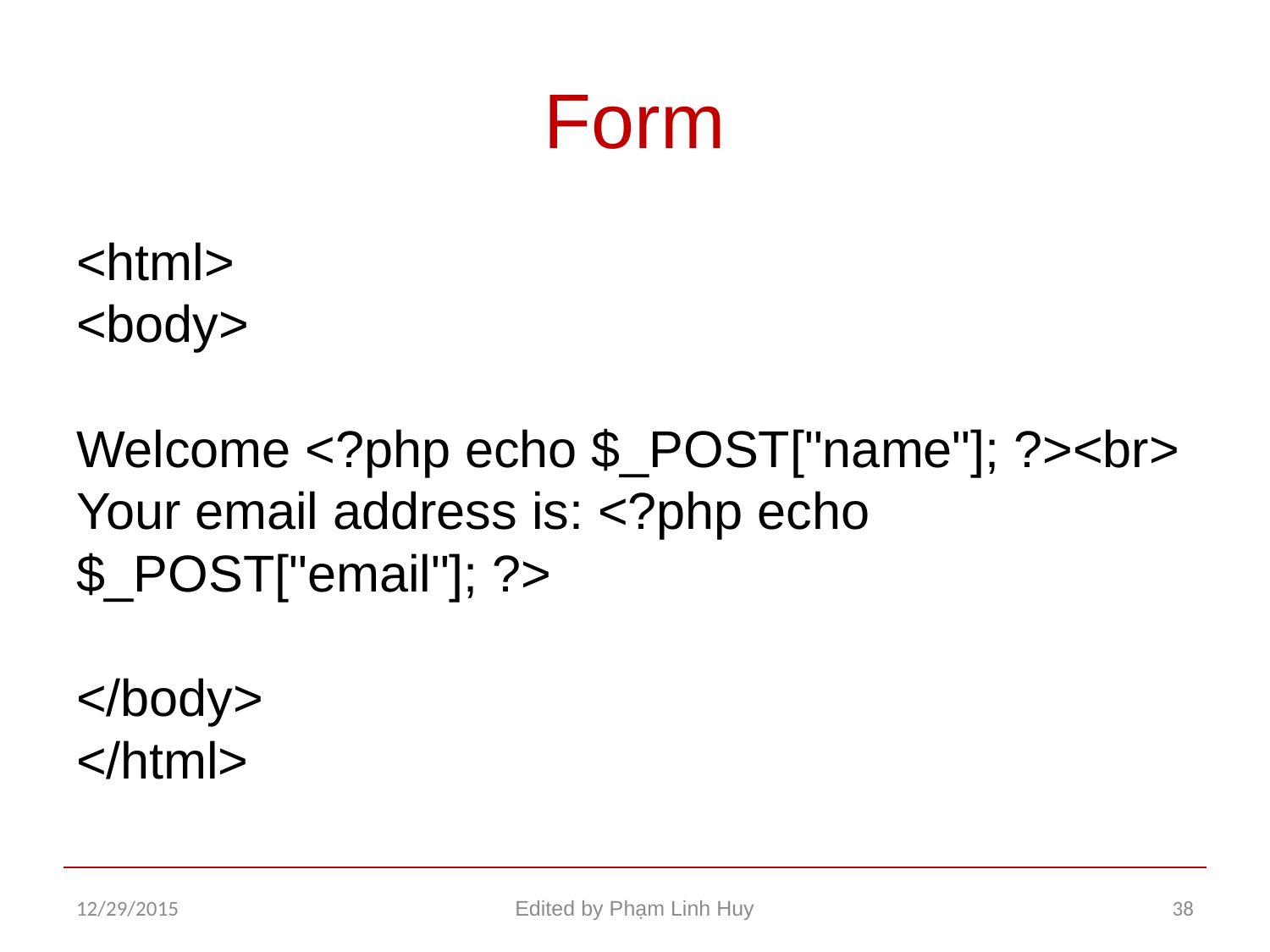

# Form
<html>
<body>
Welcome <?php echo $_POST["name"]; ?><br>
Your email address is: <?php echo $_POST["email"]; ?>
</body>
</html>
12/29/2015
Edited by Phạm Linh Huy
38